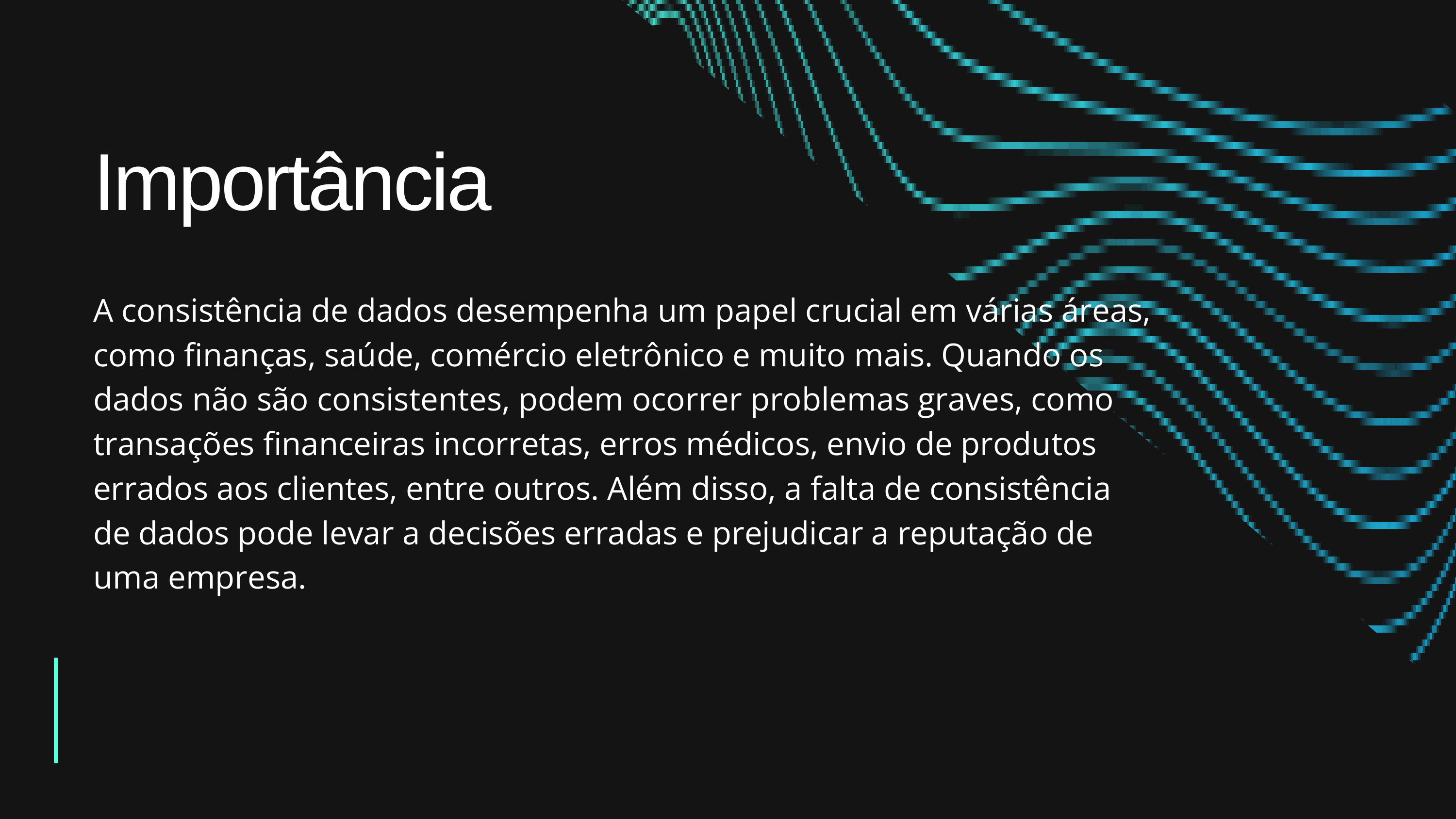

Importância

A consistência de dados desempenha um papel crucial em várias áreas, como finanças, saúde, comércio eletrônico e muito mais. Quando os dados não são consistentes, podem ocorrer problemas graves, como transações financeiras incorretas, erros médicos, envio de produtos errados aos clientes, entre outros. Além disso, a falta de consistência de dados pode levar a decisões erradas e prejudicar a reputação de uma empresa.